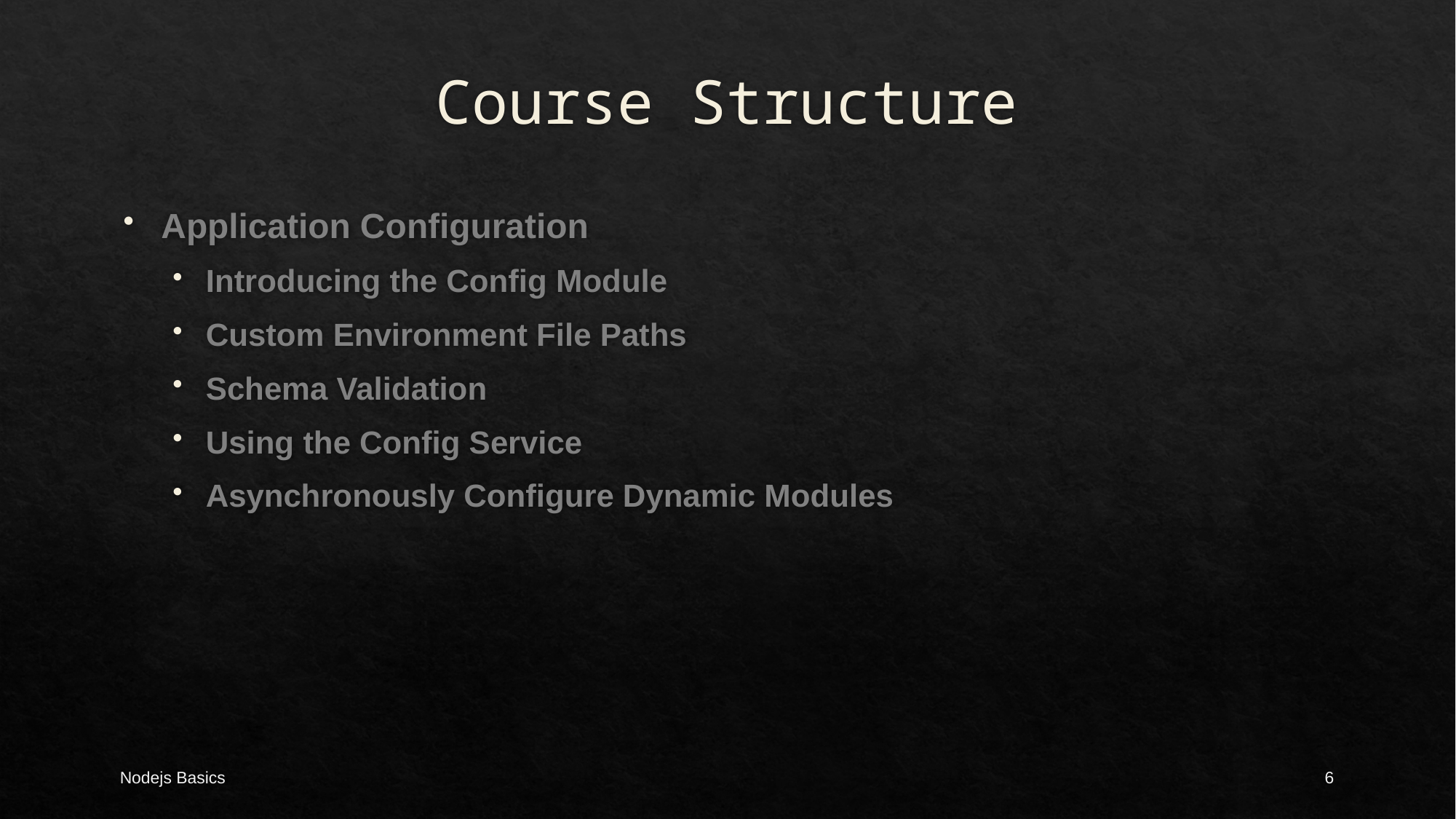

# Course Structure
Application Configuration
Introducing the Config Module
Custom Environment File Paths
Schema Validation
Using the Config Service
Asynchronously Configure Dynamic Modules
Nodejs Basics
6